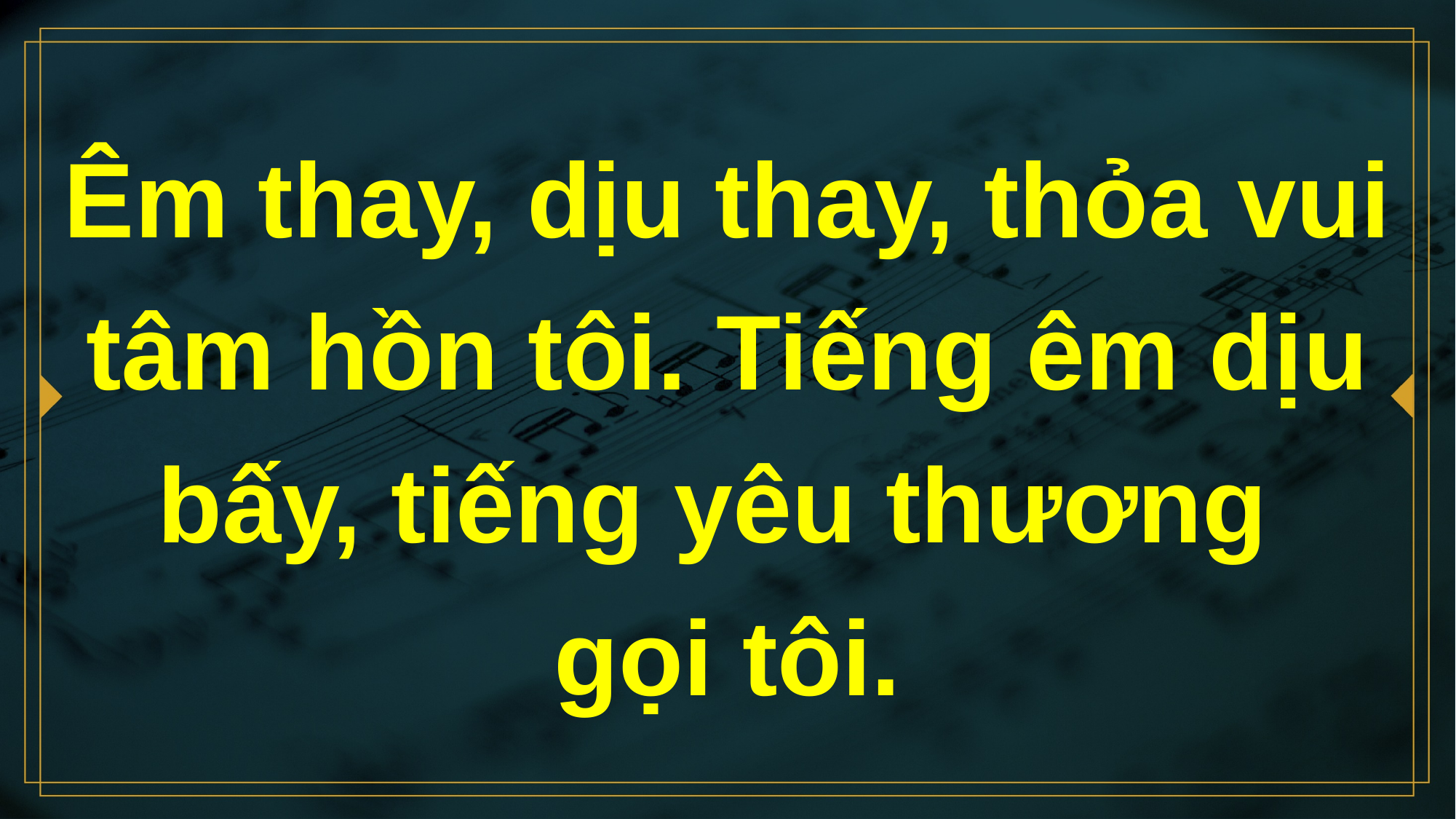

# Êm thay, dịu thay, thỏa vui tâm hồn tôi. Tiếng êm dịu bấy, tiếng yêu thương gọi tôi.